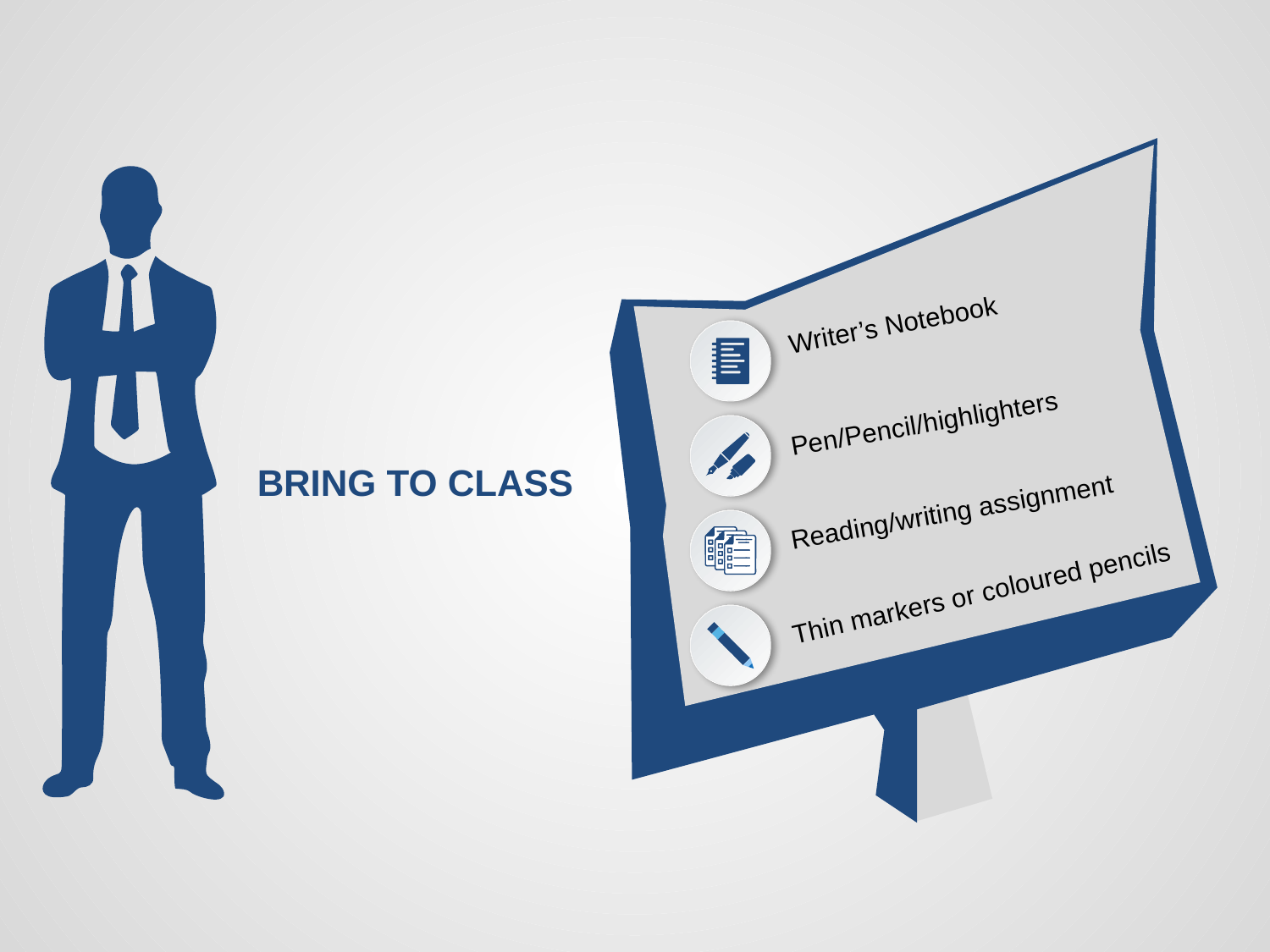

Writer’s Notebook

Pen/Pencil/highlighters

BRING TO CLASS
Reading/writing assignment

Thin markers or coloured pencils